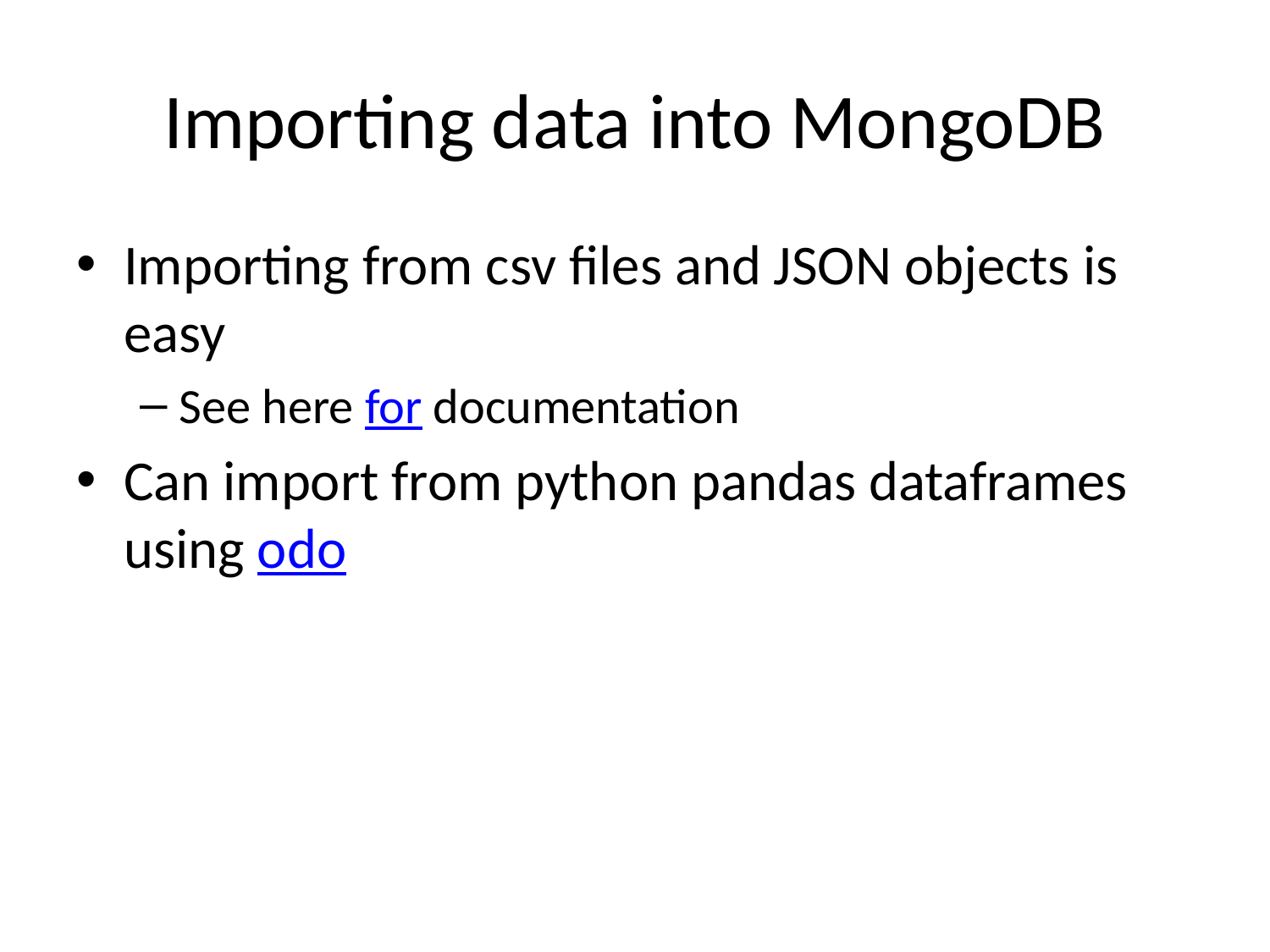

# Importing data into MongoDB
Importing from csv files and JSON objects is easy
See here for documentation
Can import from python pandas dataframes using odo